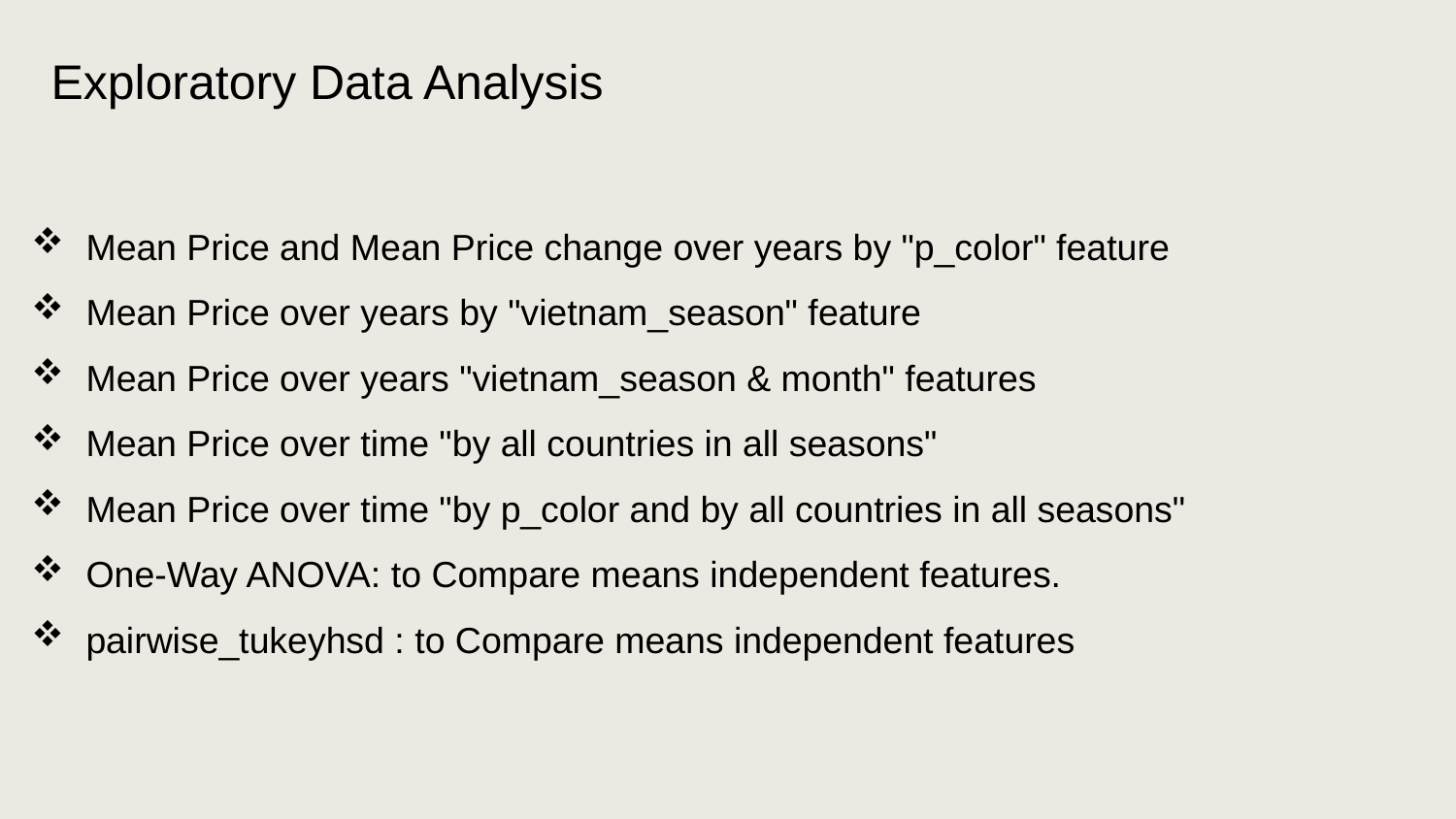

Exploratory Data Analysis
Mean Price and Mean Price change over years by "p_color" feature
Mean Price over years by "vietnam_season" feature
Mean Price over years "vietnam_season & month" features
Mean Price over time "by all countries in all seasons"
Mean Price over time "by p_color and by all countries in all seasons"
One-Way ANOVA: to Compare means independent features.
pairwise_tukeyhsd : to Compare means independent features